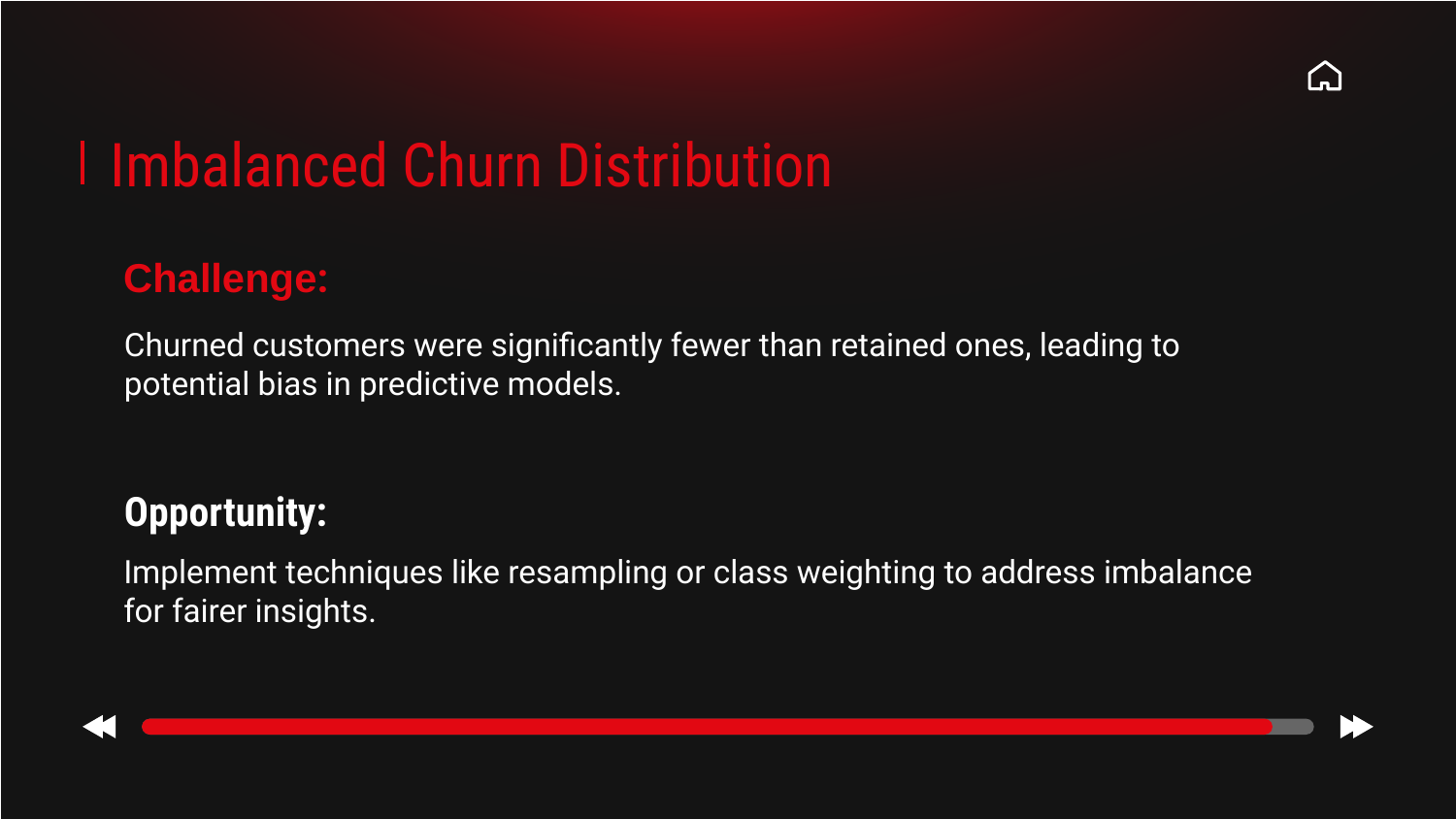

Imbalanced Churn Distribution
# Challenge:
Churned customers were significantly fewer than retained ones, leading to potential bias in predictive models.
Opportunity:
Implement techniques like resampling or class weighting to address imbalance for fairer insights.